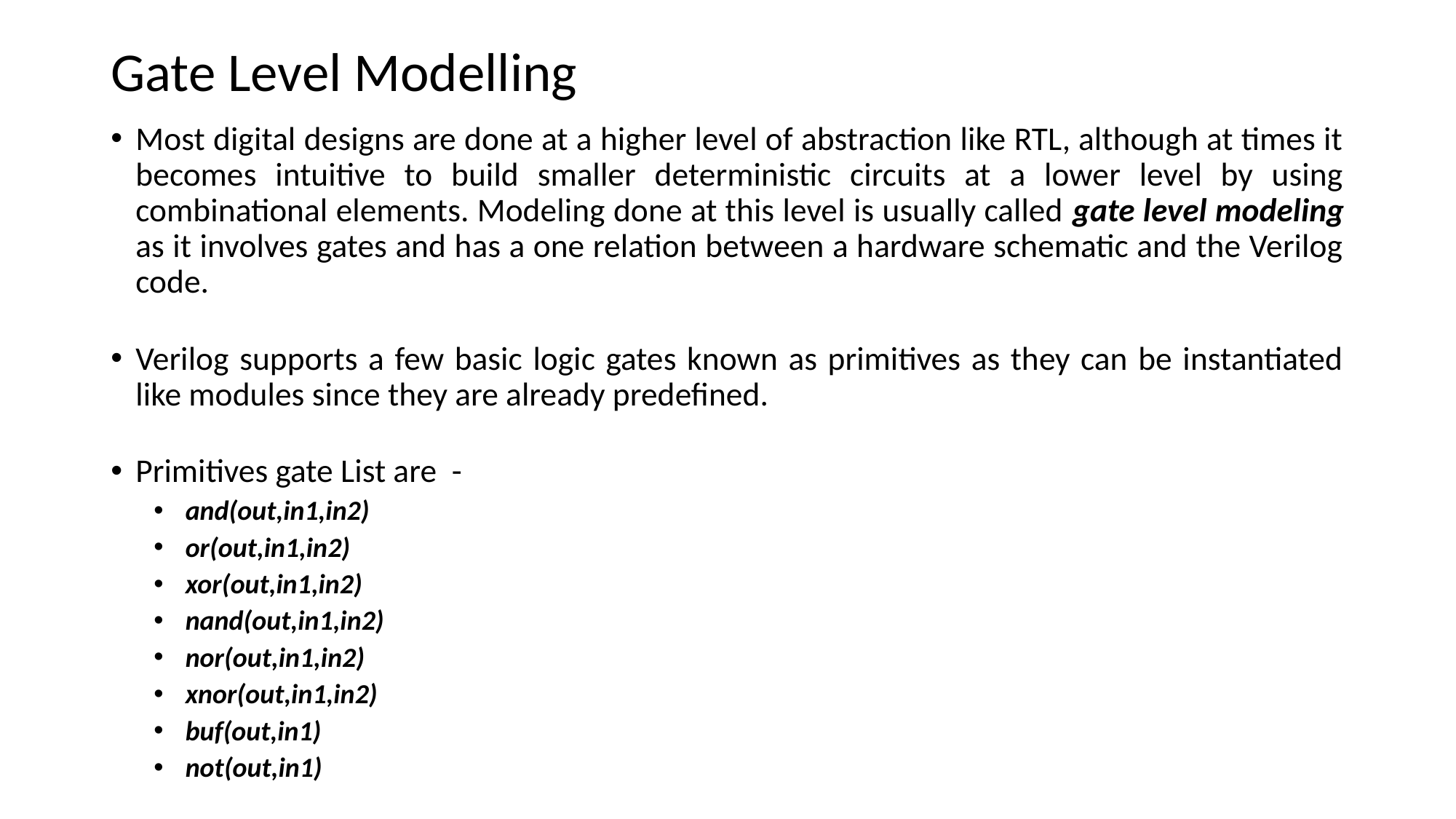

# Gate Level Modelling
Most digital designs are done at a higher level of abstraction like RTL, although at times it becomes intuitive to build smaller deterministic circuits at a lower level by using combinational elements. Modeling done at this level is usually called gate level modeling as it involves gates and has a one relation between a hardware schematic and the Verilog code.

Verilog supports a few basic logic gates known as primitives as they can be instantiated like modules since they are already predefined.

Primitives gate List are  -
and(out,in1,in2)
or(out,in1,in2)
xor(out,in1,in2)
nand(out,in1,in2)
nor(out,in1,in2)
xnor(out,in1,in2)
buf(out,in1)
not(out,in1)